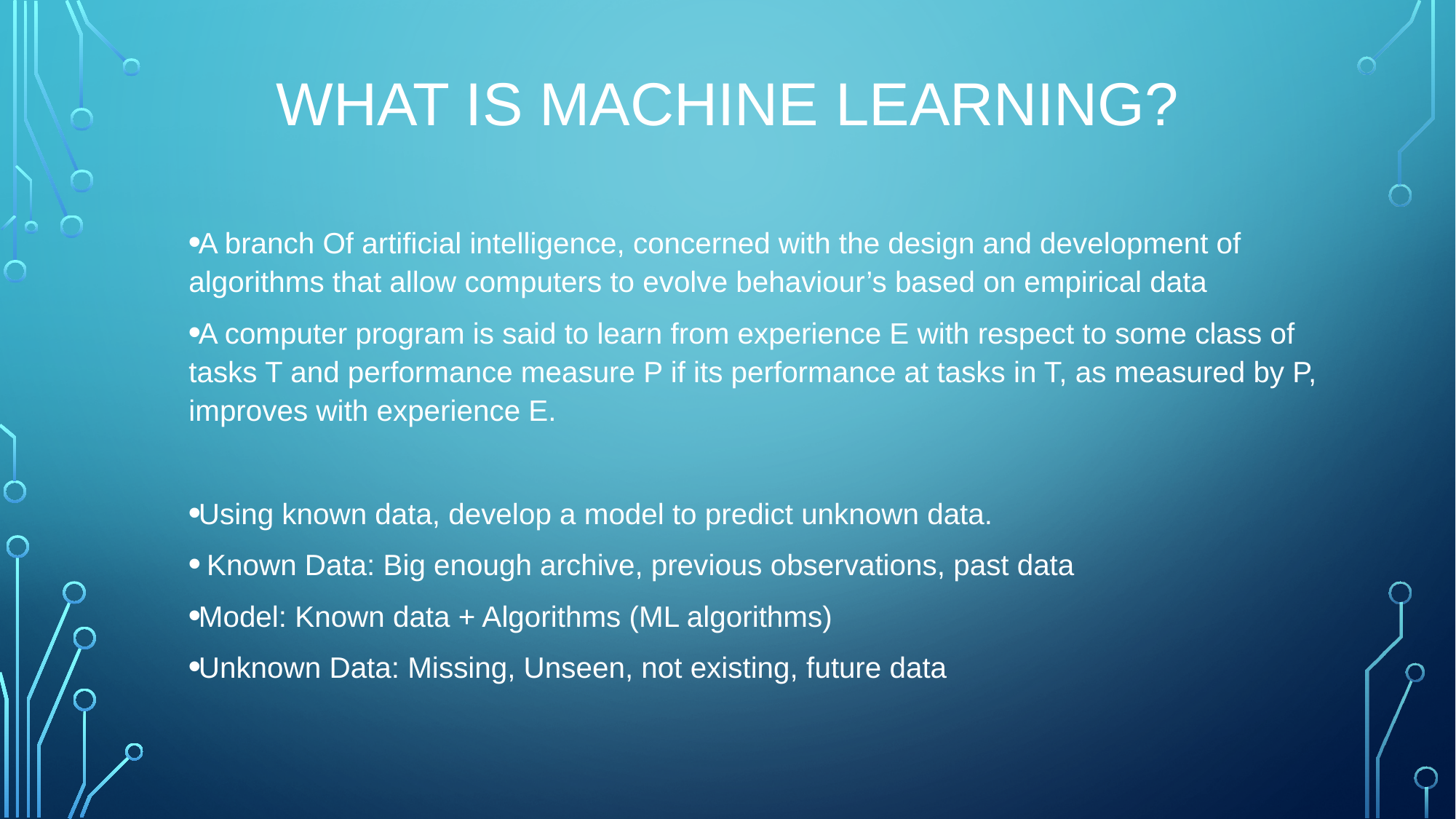

# What is Machine Learning?
A branch Of artificial intelligence, concerned with the design and development of algorithms that allow computers to evolve behaviour’s based on empirical data
A computer program is said to learn from experience E with respect to some class of tasks T and performance measure P if its performance at tasks in T, as measured by P, improves with experience E.

Using known data, develop a model to predict unknown data.
 Known Data: Big enough archive, previous observations, past data
Model: Known data + Algorithms (ML algorithms)
Unknown Data: Missing, Unseen, not existing, future data